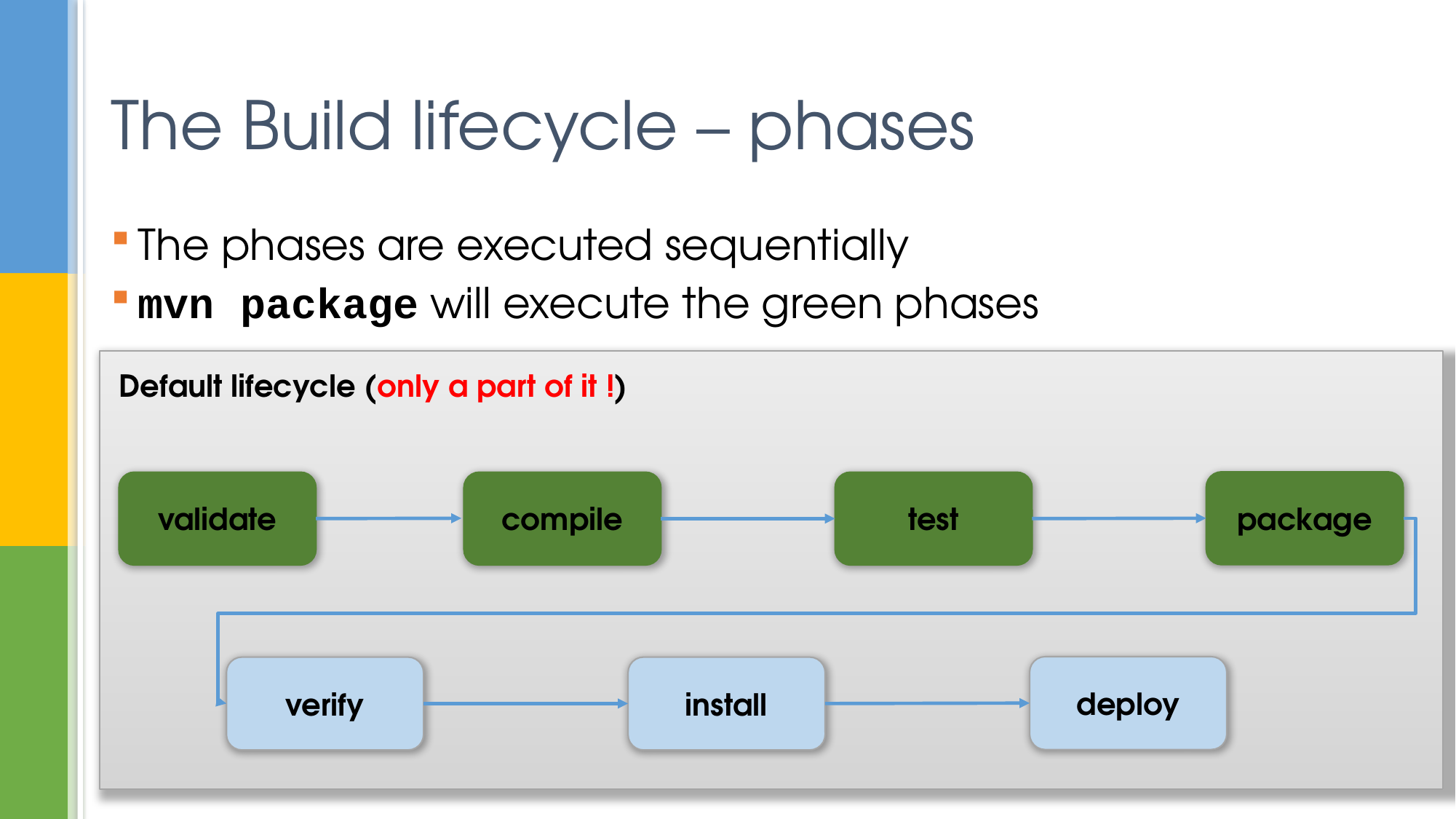

# The Build lifecycle – phases
The phases are executed sequentially
mvn package will execute the green phases

Default lifecycle (only a part of it !)
package
validate
compile
test
deploy
verify
install